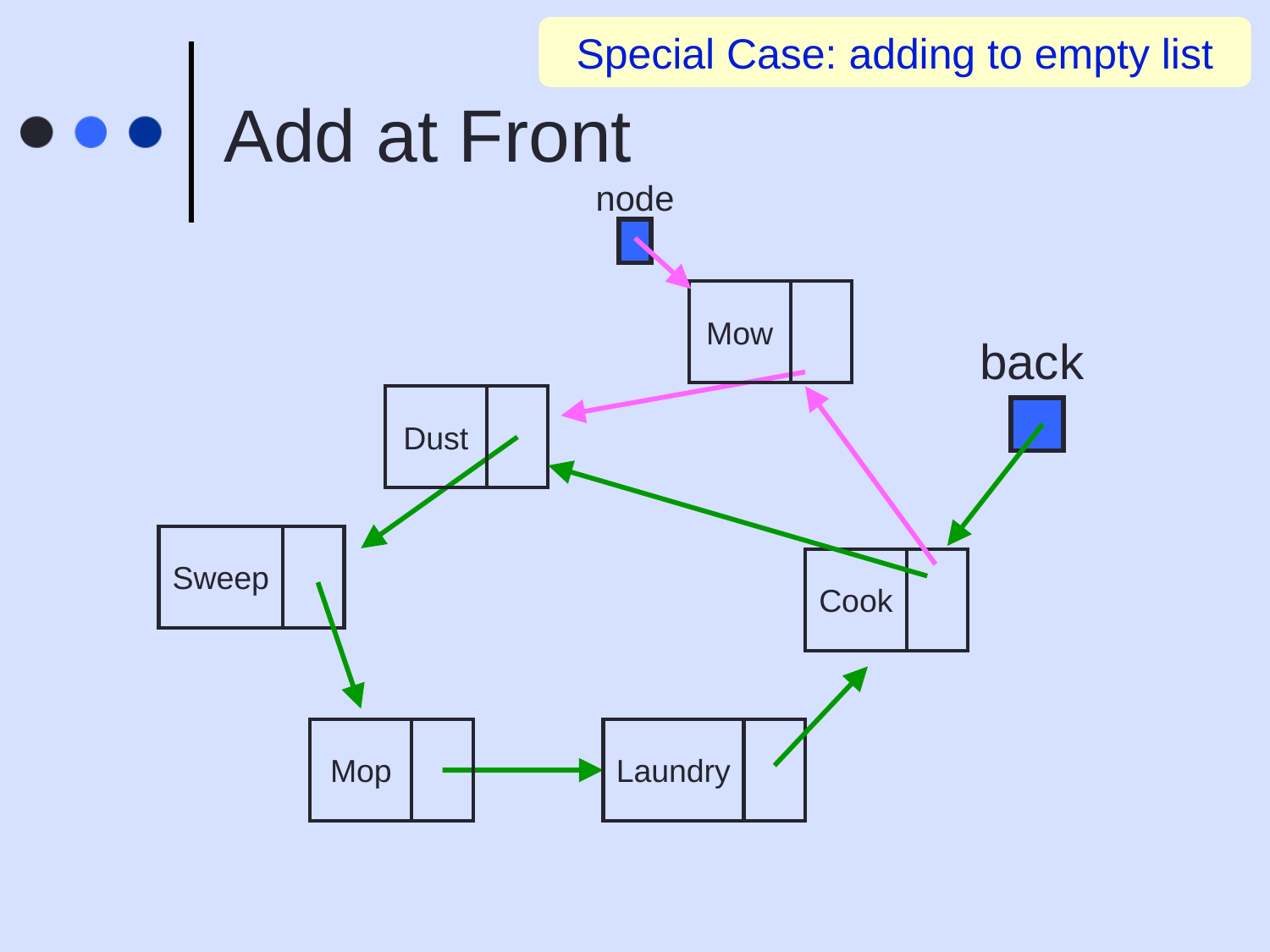

Special Case: adding to empty list
# Add at Front
node

Mow

back

Dust

Sweep

Cook

Mop

Laundry